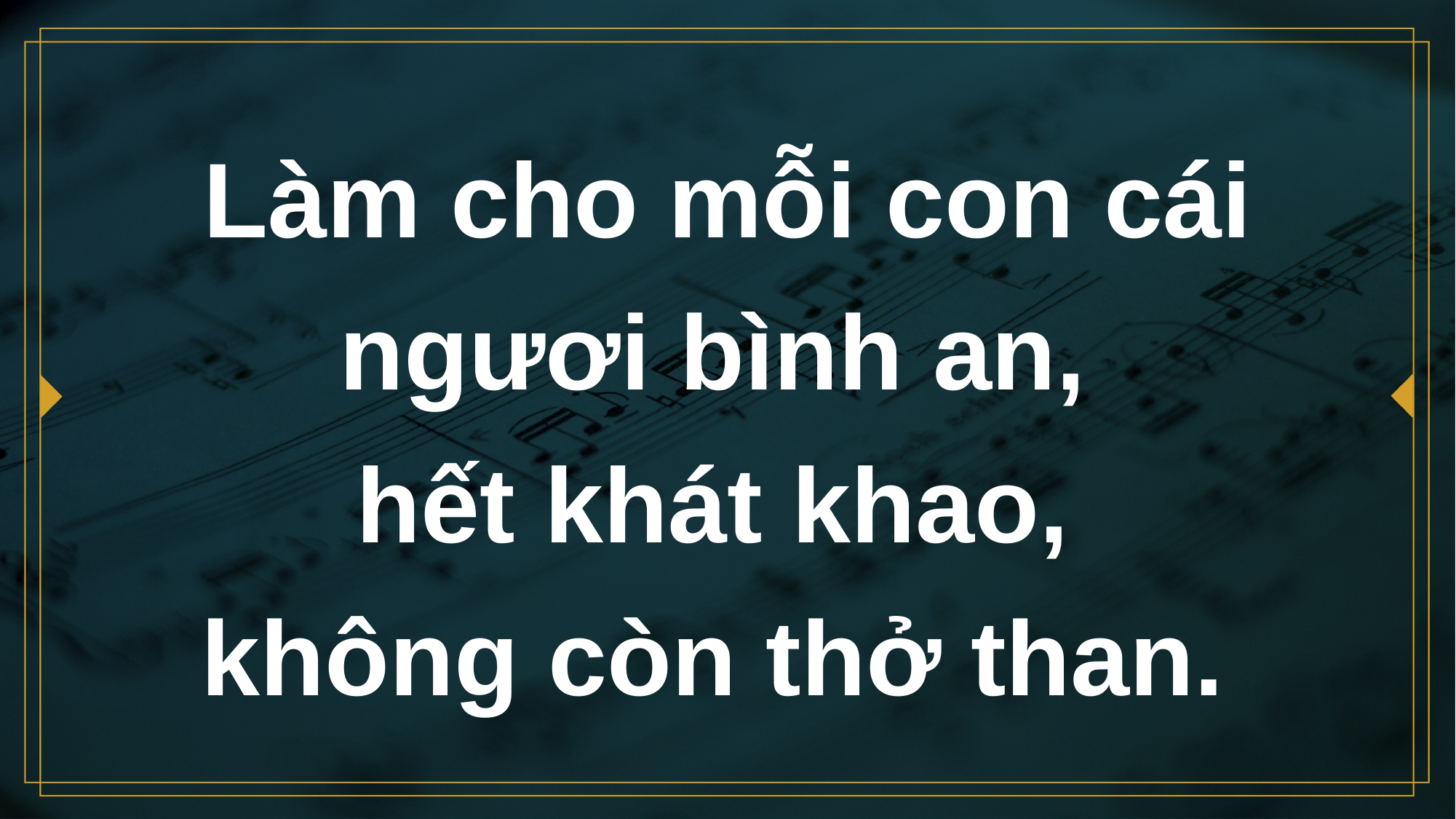

# Làm cho mỗi con cái ngươi bình an, hết khát khao, không còn thở than.